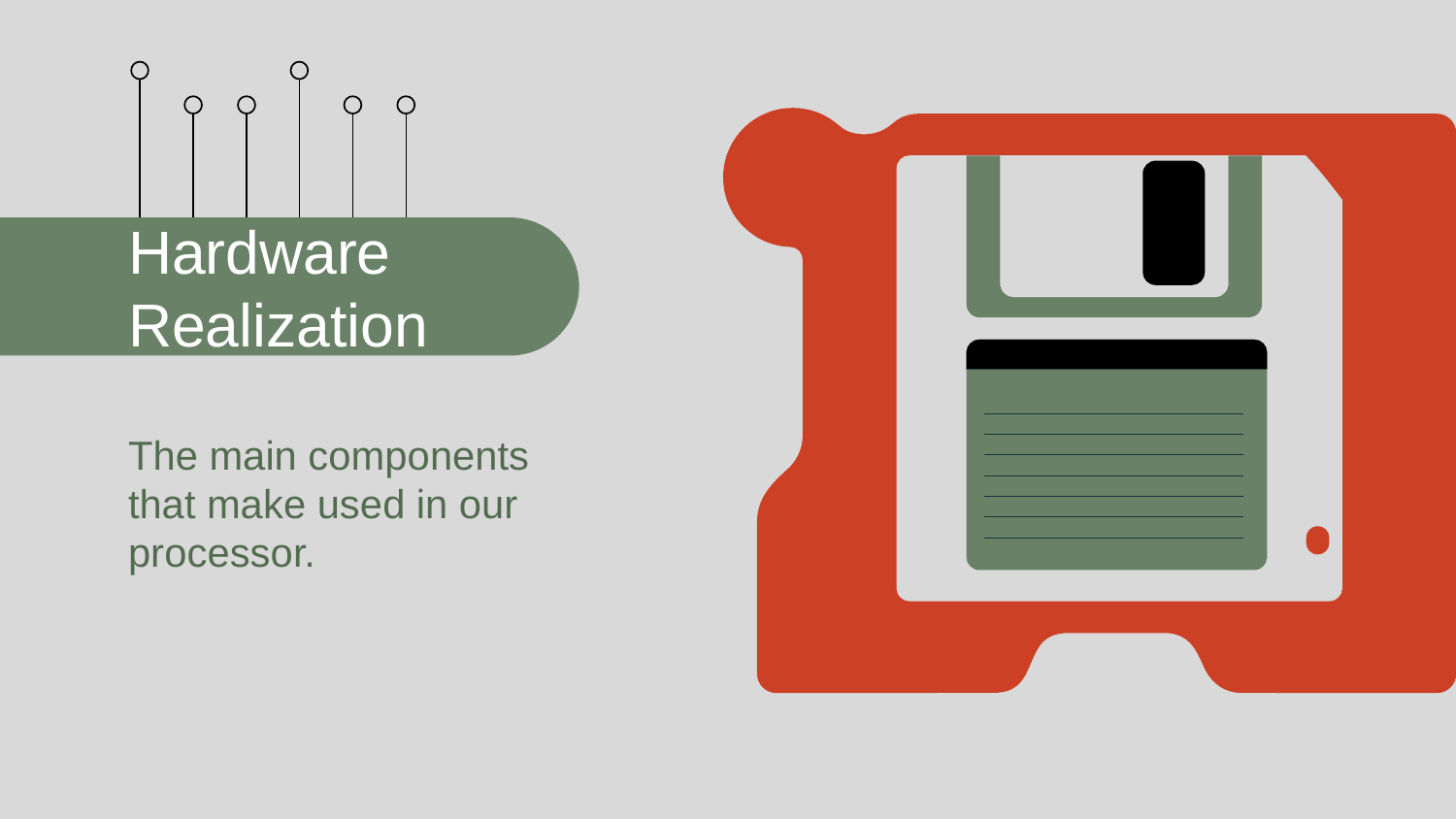

# Hardware Realization
The main components that make used in our processor.